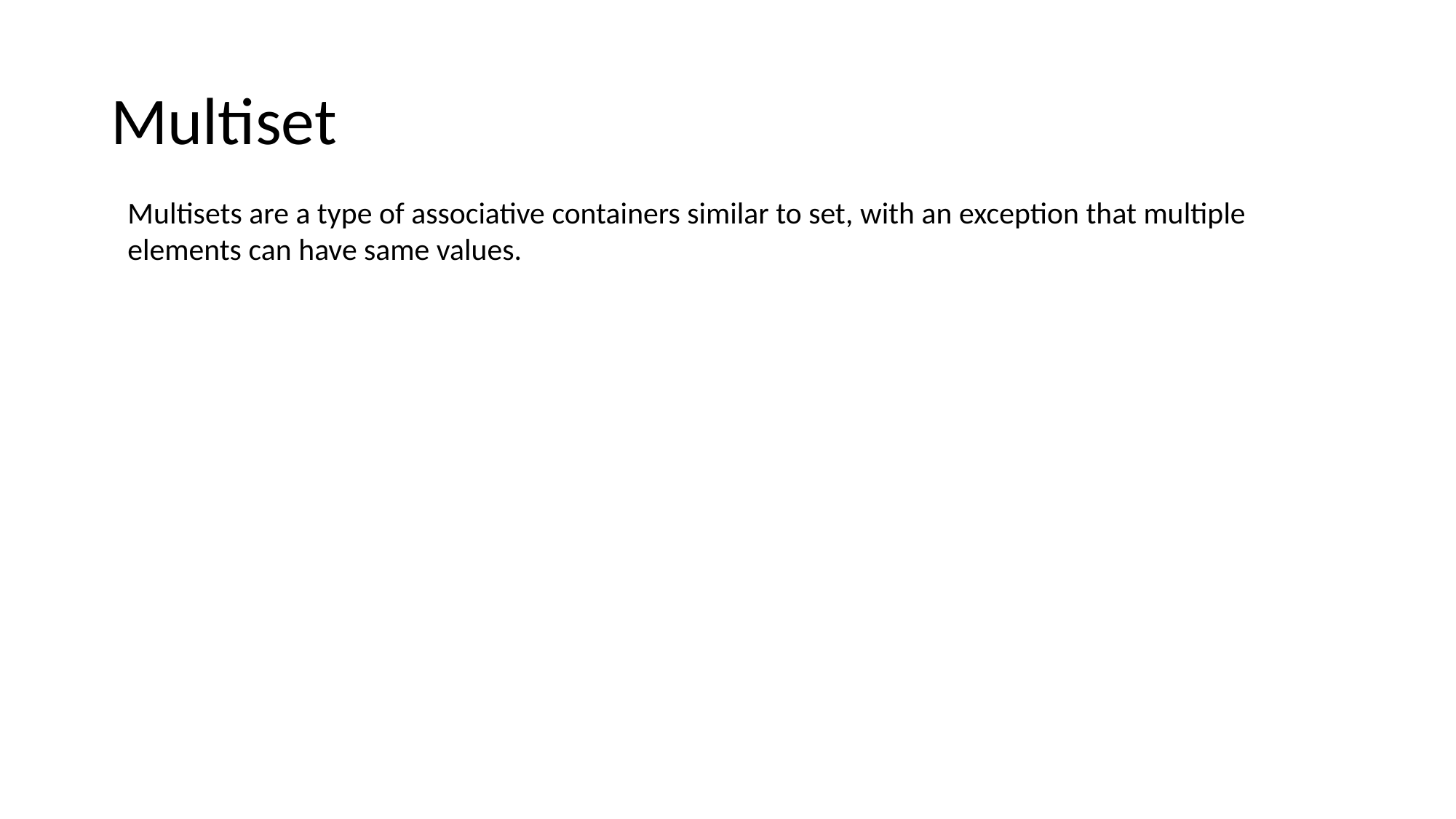

# Multiset
Multisets are a type of associative containers similar to set, with an exception that multiple elements can have same values.